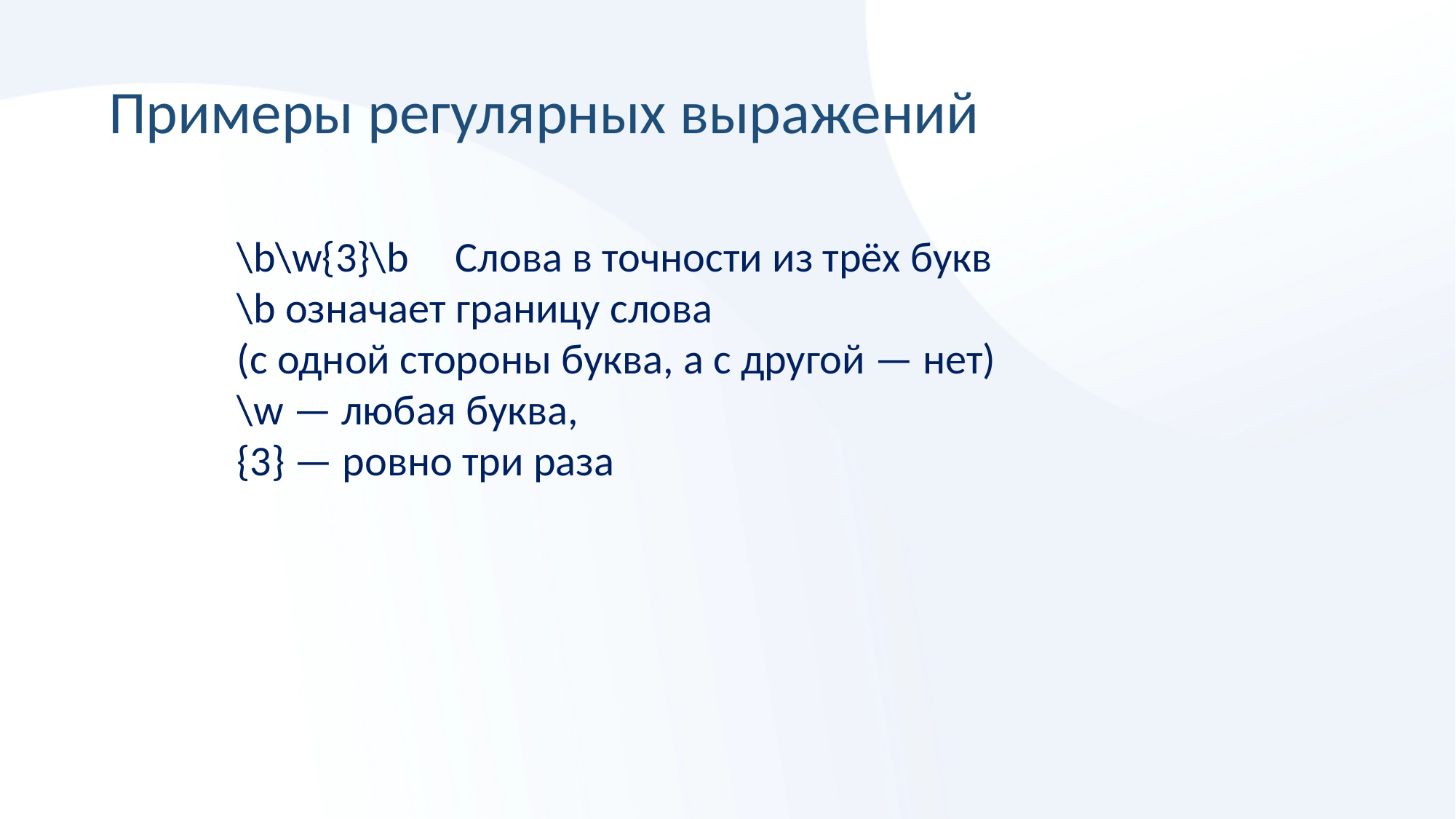

Примеры регулярных выражений
\b\w{3}\b	Слова в точности из трёх букв
\b означает границу слова
(с одной стороны буква, а с другой — нет)
\w — любая буква,
{3} — ровно три раза